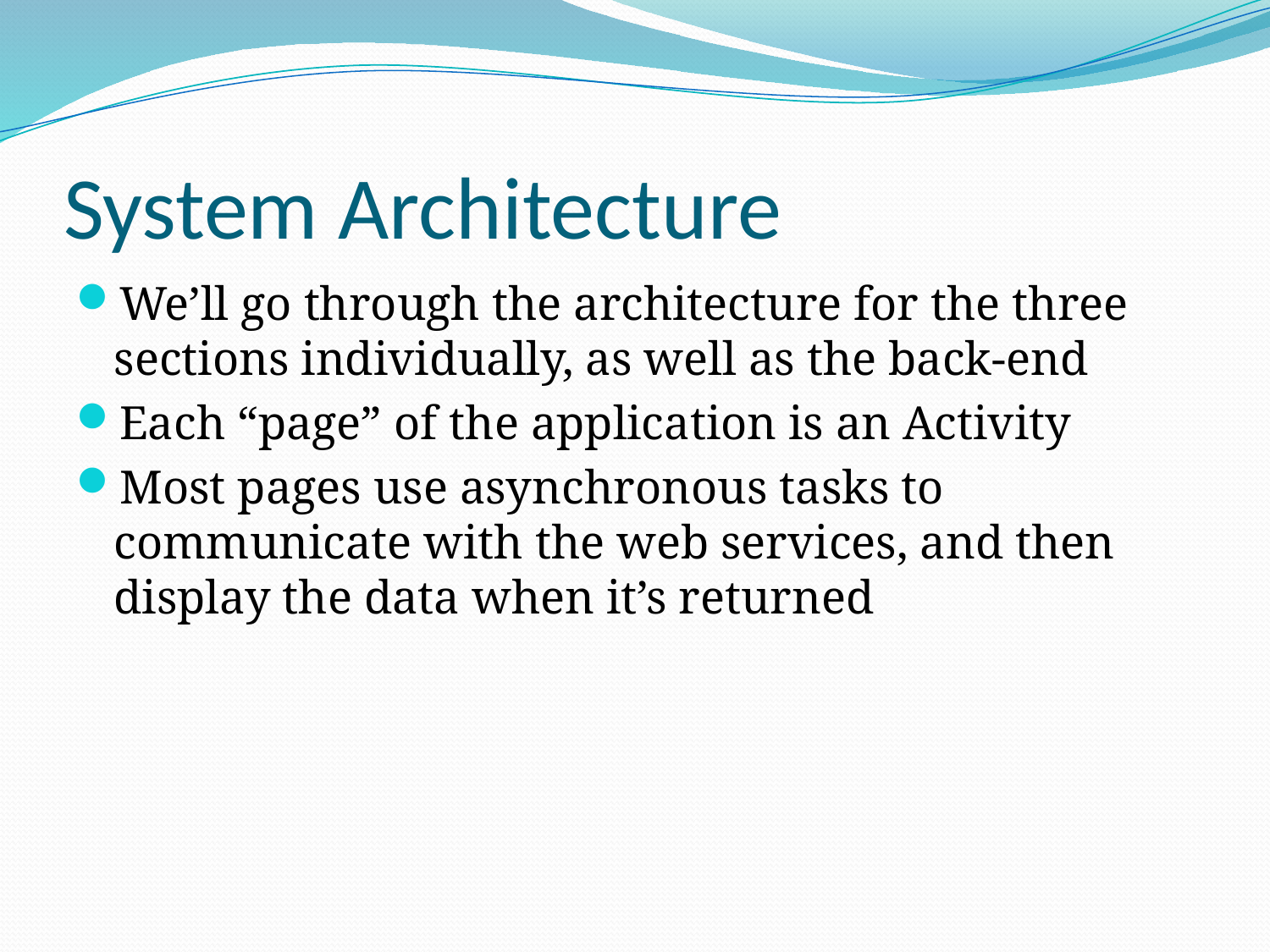

# System Architecture
We’ll go through the architecture for the three sections individually, as well as the back-end
Each “page” of the application is an Activity
Most pages use asynchronous tasks to communicate with the web services, and then display the data when it’s returned